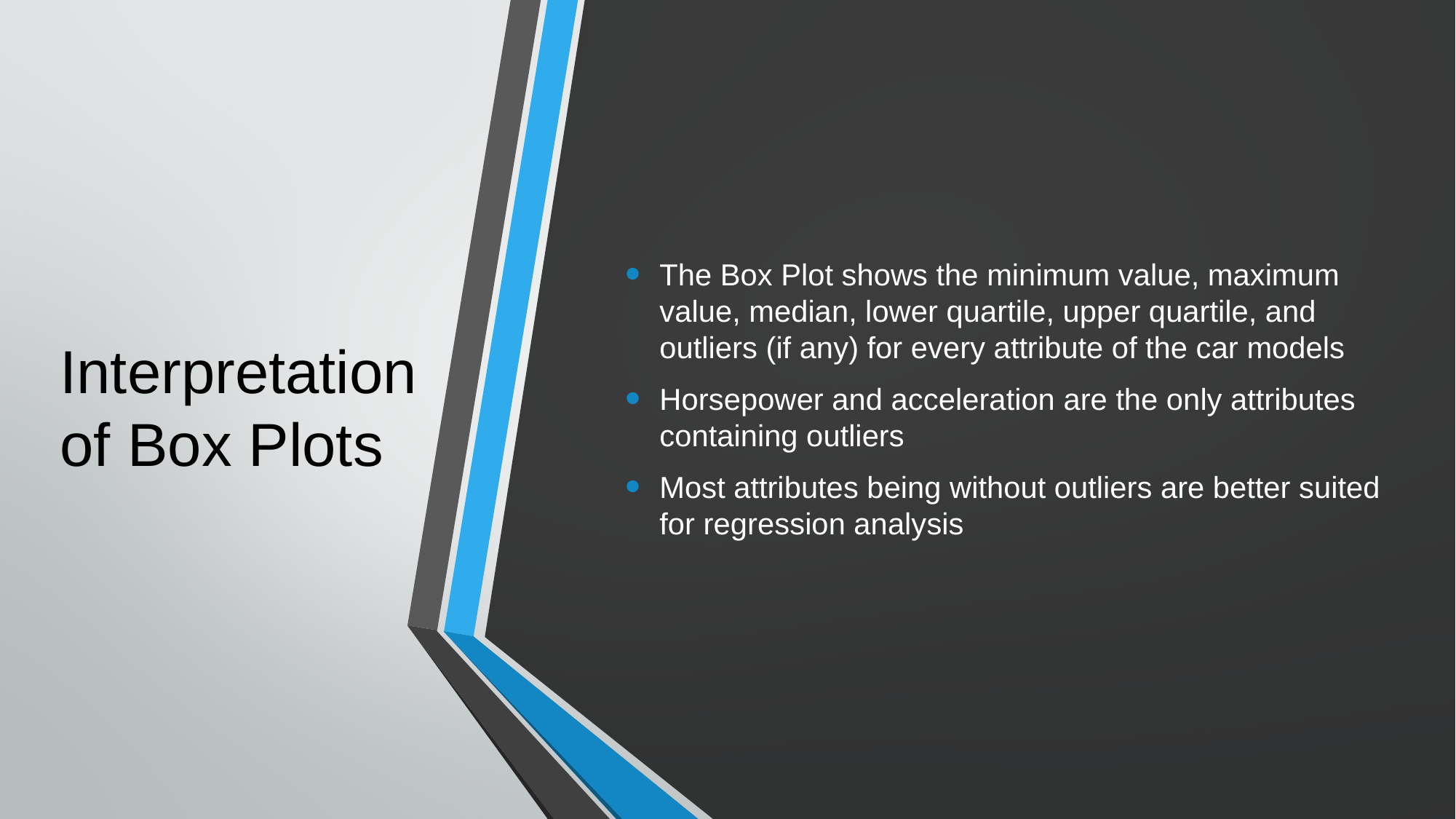

# Interpretation of Box Plots

The Box Plot shows the minimum value, maximum value, median, lower quartile, upper quartile, and outliers (if any) for every attribute of the car models
Horsepower and acceleration are the only attributes containing outliers
Most attributes being without outliers are better suited for regression analysis